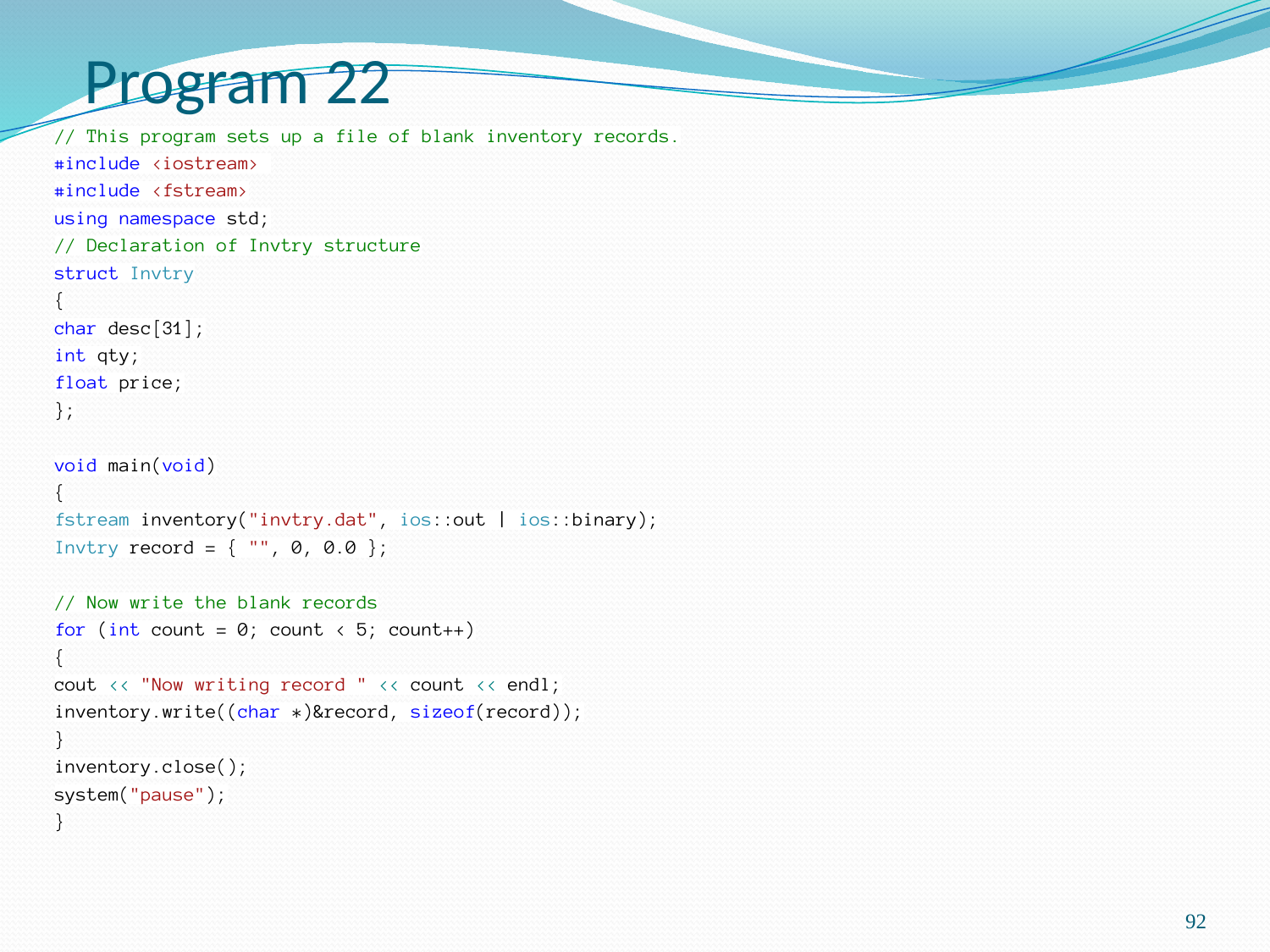

# Program 22
// This program sets up a file of blank inventory records.
#include <iostream>
#include <fstream>
using namespace std;
// Declaration of Invtry structure
struct Invtry
{
char desc[31];
int qty;
float price;
};

void main(void)
{
fstream inventory("invtry.dat", ios::out | ios::binary);
Invtry record = { "", 0, 0.0 };

// Now write the blank records
for (int count = 0; count < 5; count++)
{
cout << "Now writing record " << count << endl;
inventory.write((char *)&record, sizeof(record));
}
inventory.close();
system("pause");
}
92